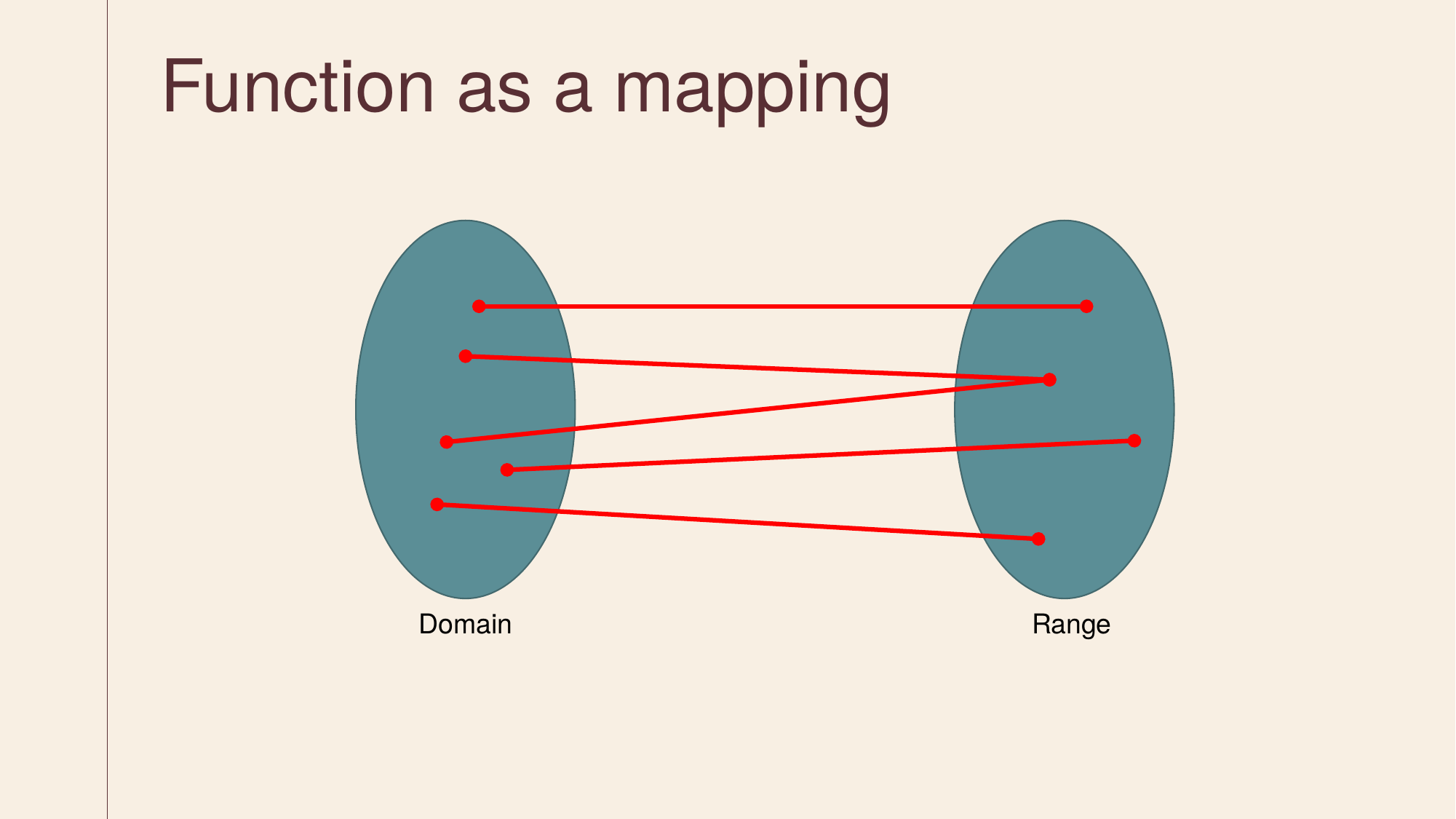

# Function as a mapping

Range
Domain